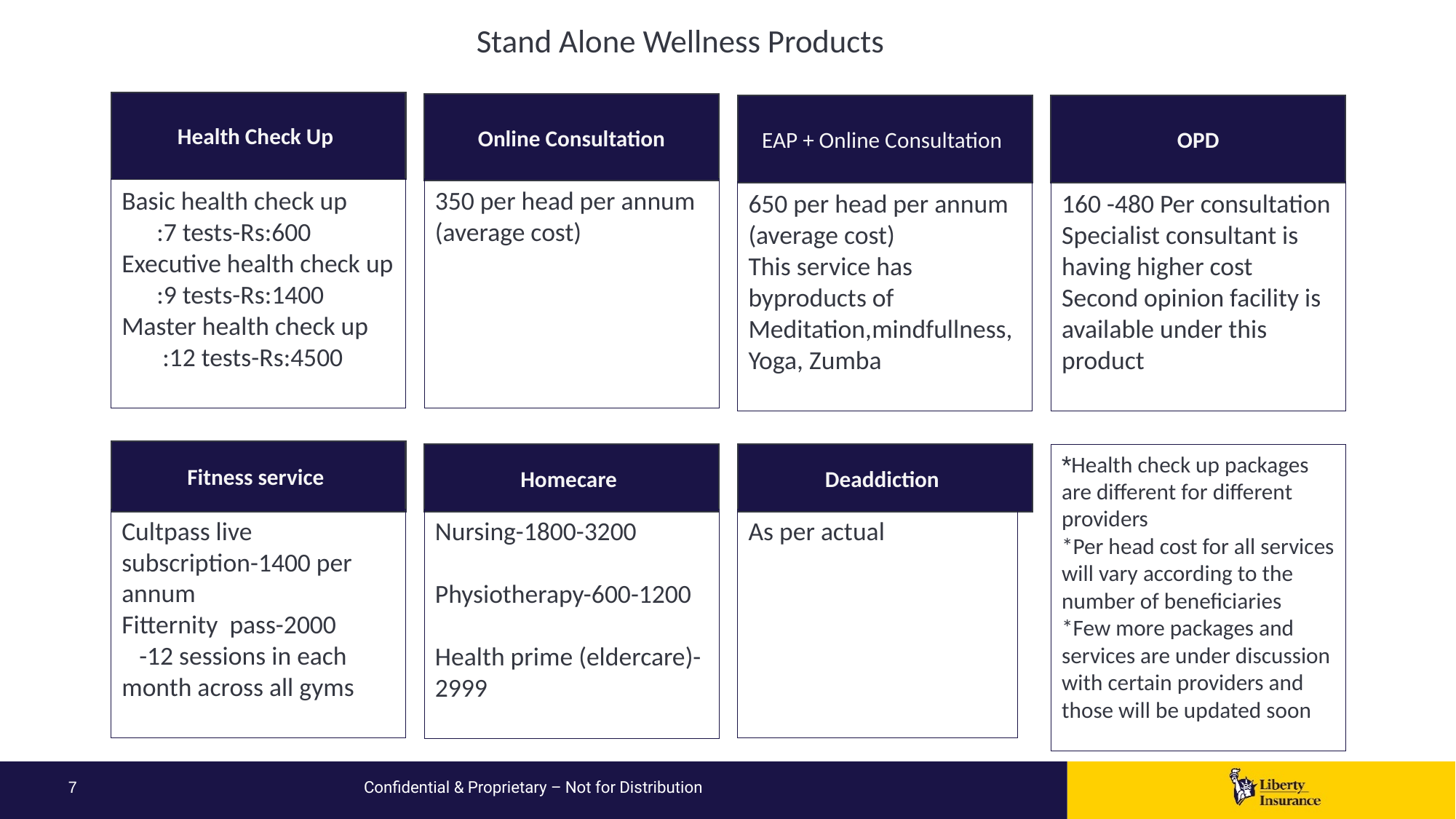

Stand Alone Wellness Products
Health Check Up
Online Consultation
EAP + Online Consultation
OPD
350 per head per annum (average cost)

Basic health check up
      :7 tests-Rs:600
Executive health check up
      :9 tests-Rs:1400
Master health check up
       :12 tests-Rs:4500

650 per head per annum (average cost)
This service has byproducts of Meditation,mindfullness, Yoga, Zumba

160 -480 Per consultation
Specialist consultant is having higher cost
Second opinion facility is available under this product

Fitness service
Homecare
*Health check up packages are different for different providers
*Per head cost for all services will vary according to the number of beneficiaries
*Few more packages and services are under discussion with certain providers and those will be updated soon

Deaddiction
Cultpass live subscription-1400 per annum
Fitternity  pass-2000
   -12 sessions in each month across all gyms

As per actual

Nursing-1800-3200

Physiotherapy-600-1200

Health prime (eldercare)-2999